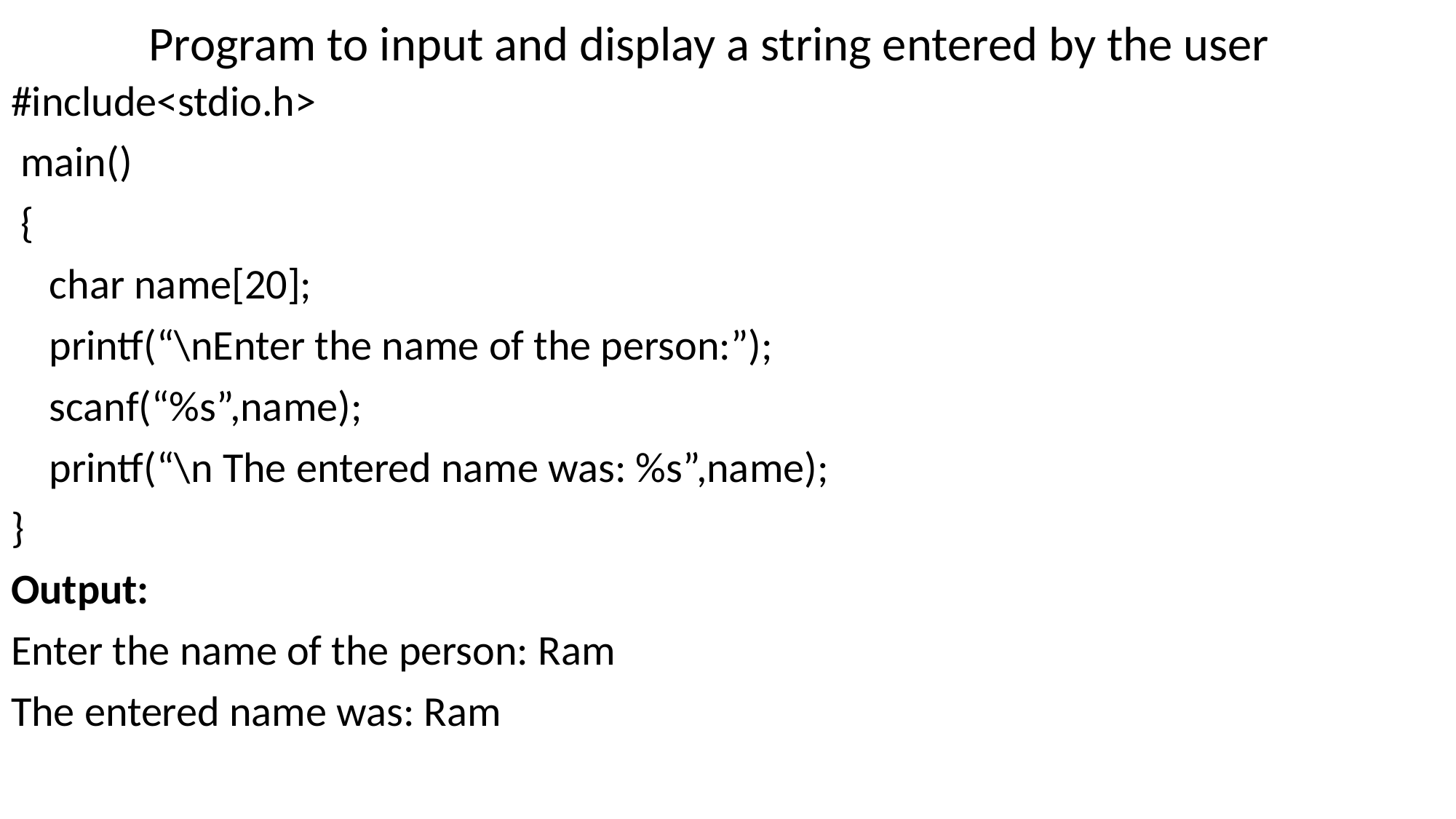

# Program to input and display a string entered by the user
#include<stdio.h>
 main()
 {
    char name[20];
    printf(“\nEnter the name of the person:”);
    scanf(“%s”,name);
    printf(“\n The entered name was: %s”,name);
}
Output:
Enter the name of the person: Ram
The entered name was: Ram